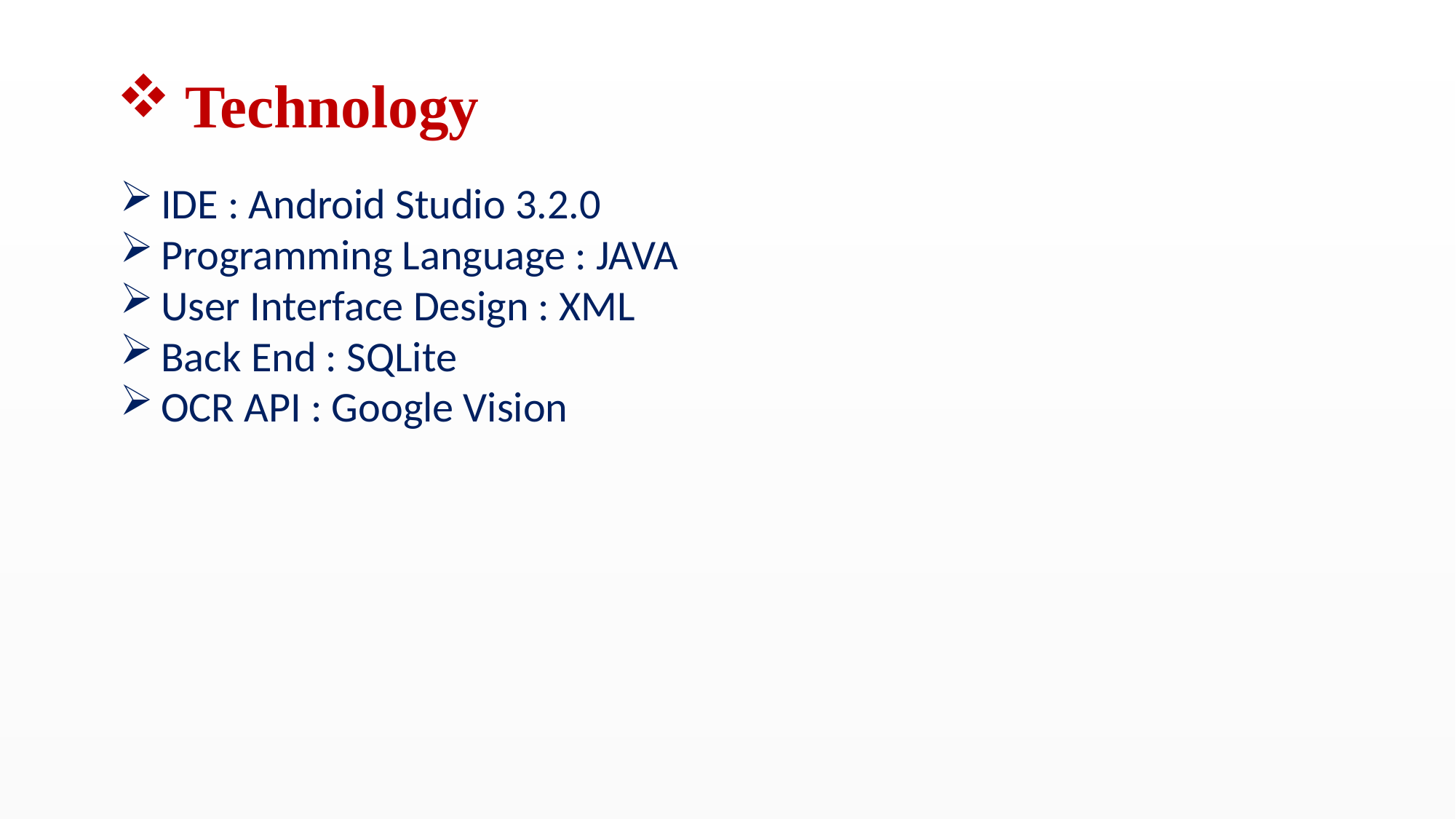

Technology
IDE : Android Studio 3.2.0
Programming Language : JAVA
User Interface Design : XML
Back End : SQLite
OCR API : Google Vision